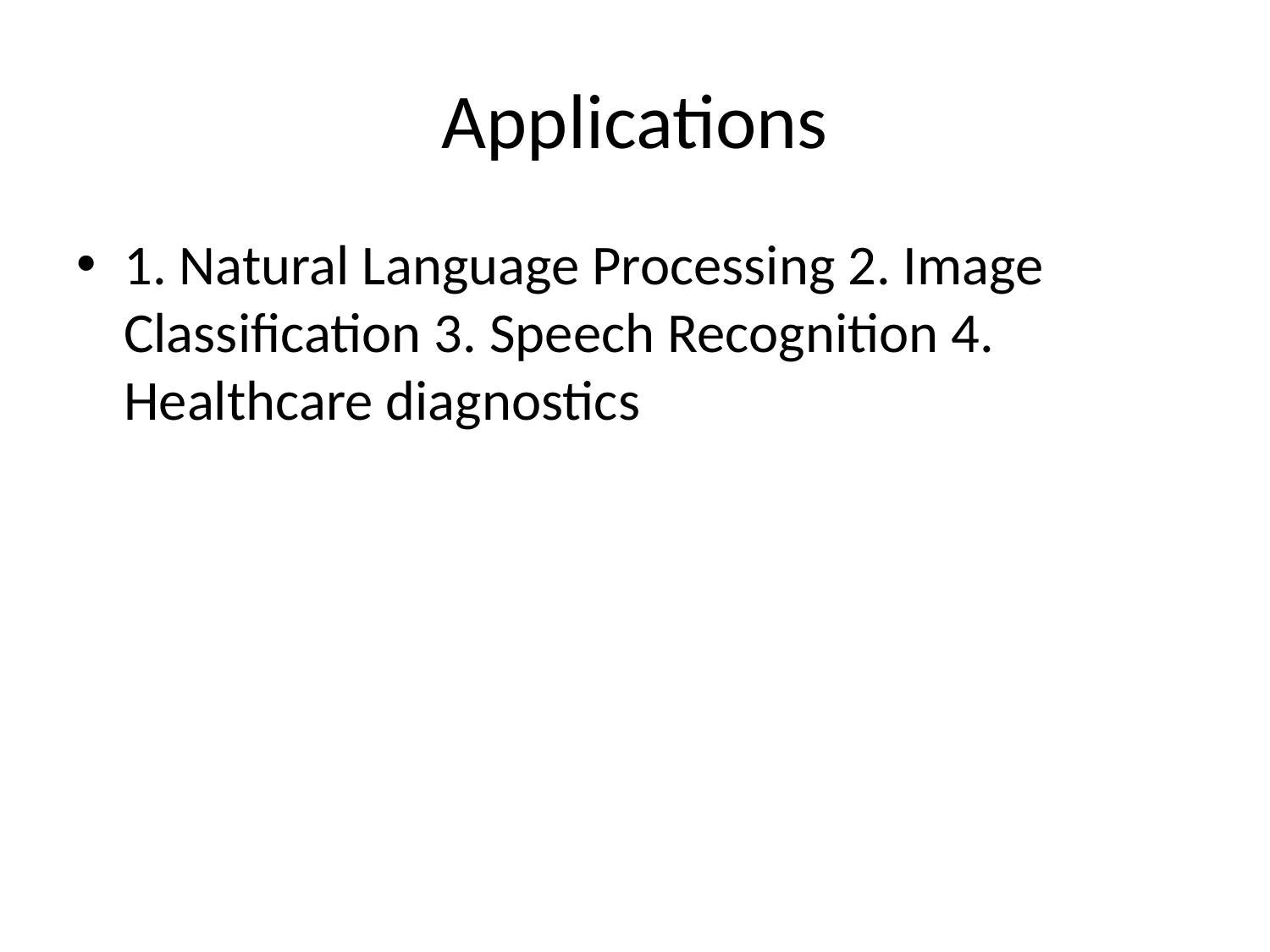

# Applications
1. Natural Language Processing 2. Image Classification 3. Speech Recognition 4. Healthcare diagnostics